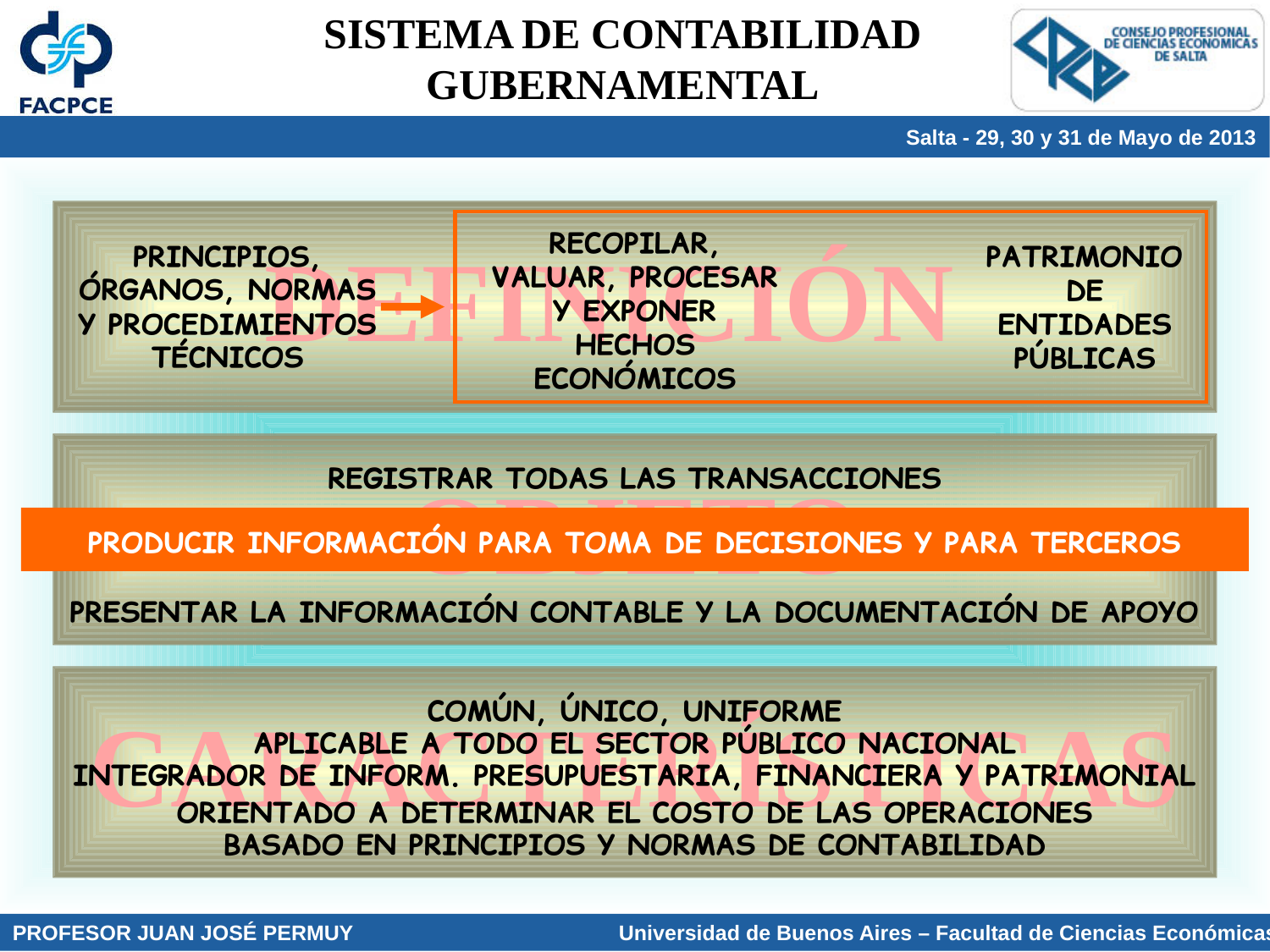

SISTEMA DE CONTABILIDAD GUBERNAMENTAL

RECOPILAR, VALUAR, PROCESAR Y EXPONER HECHOS ECONÓMICOS
DEFINICIÓN
PRINCIPIOS, ÓRGANOS, NORMAS Y PROCEDIMIENTOS TÉCNICOS
PATRIMONIO DE ENTIDADES PÚBLICAS

REGISTRAR TODAS LAS TRANSACCIONES
OBJETO

PRODUCIR INFORMACIÓN PARA TOMA DE DECISIONES Y PARA TERCEROS
PRODUCIR INFORMACIÓN PARA TOMA DE DECISIONES Y PARA TERCEROS
PRESENTAR LA INFORMACIÓN CONTABLE Y LA DOCUMENTACIÓN DE APOYO

COMÚN, ÚNICO, UNIFORME
CARACTERÍSTICAS
APLICABLE A TODO EL SECTOR PÚBLICO NACIONAL
INTEGRADOR DE INFORM. PRESUPUESTARIA, FINANCIERA Y PATRIMONIAL
ORIENTADO A DETERMINAR EL COSTO DE LAS OPERACIONES
BASADO EN PRINCIPIOS Y NORMAS DE CONTABILIDAD